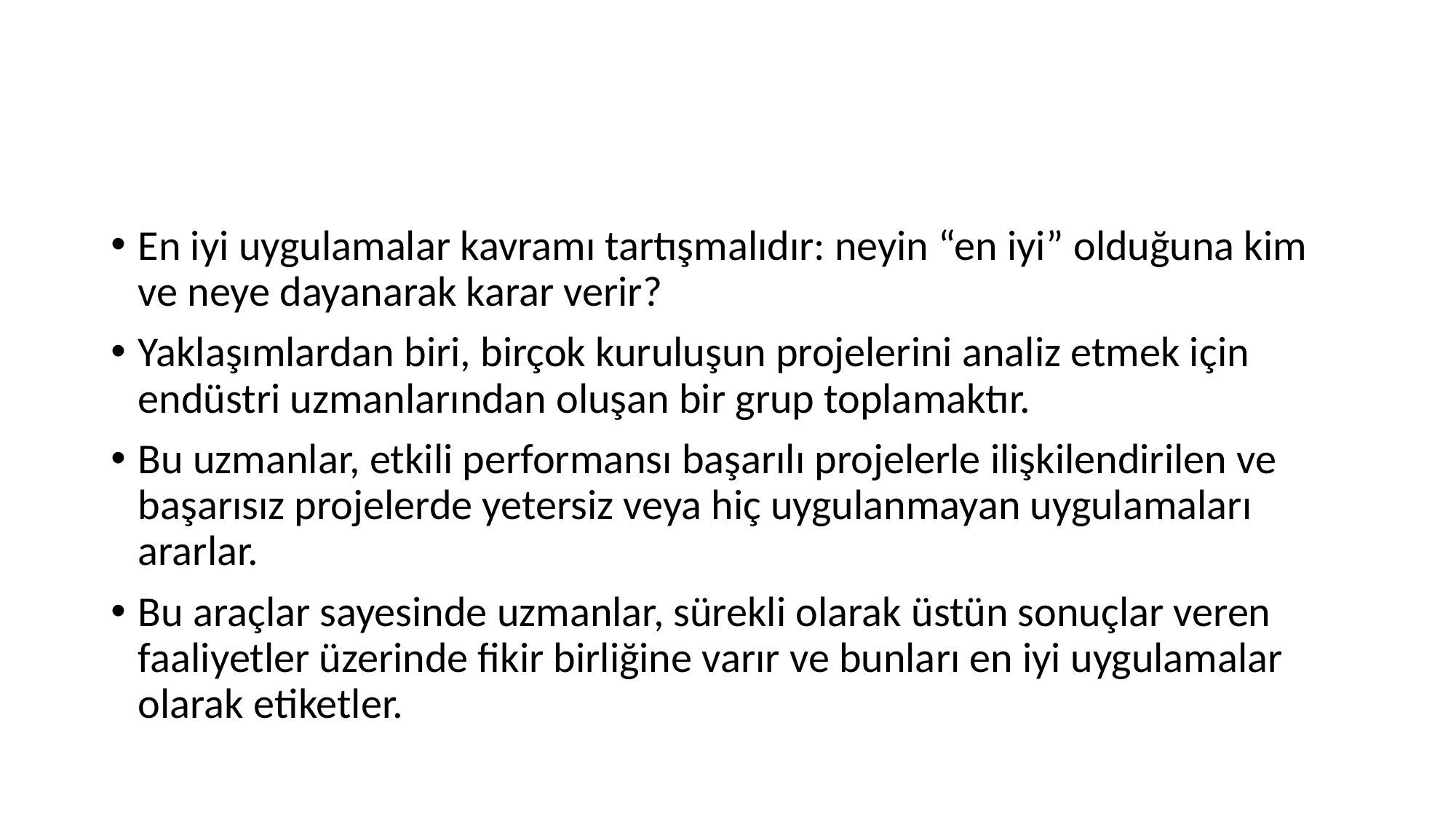

#
En iyi uygulamalar kavramı tartışmalıdır: neyin “en iyi” olduğuna kim ve neye dayanarak karar verir?
Yaklaşımlardan biri, birçok kuruluşun projelerini analiz etmek için endüstri uzmanlarından oluşan bir grup toplamaktır.
Bu uzmanlar, etkili performansı başarılı projelerle ilişkilendirilen ve başarısız projelerde yetersiz veya hiç uygulanmayan uygulamaları ararlar.
Bu araçlar sayesinde uzmanlar, sürekli olarak üstün sonuçlar veren faaliyetler üzerinde fikir birliğine varır ve bunları en iyi uygulamalar olarak etiketler.